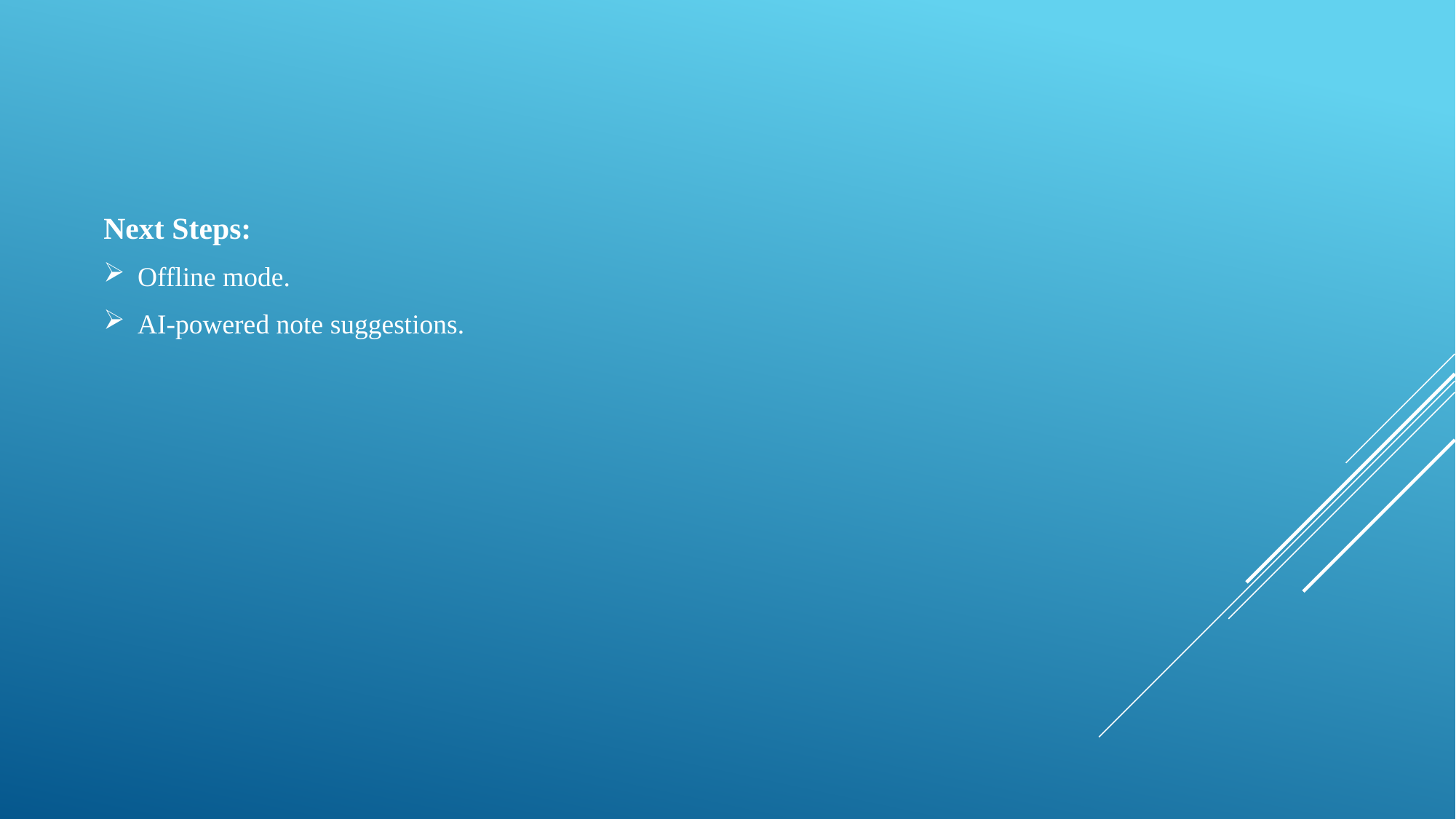

Next Steps:
Offline mode.
AI-powered note suggestions.